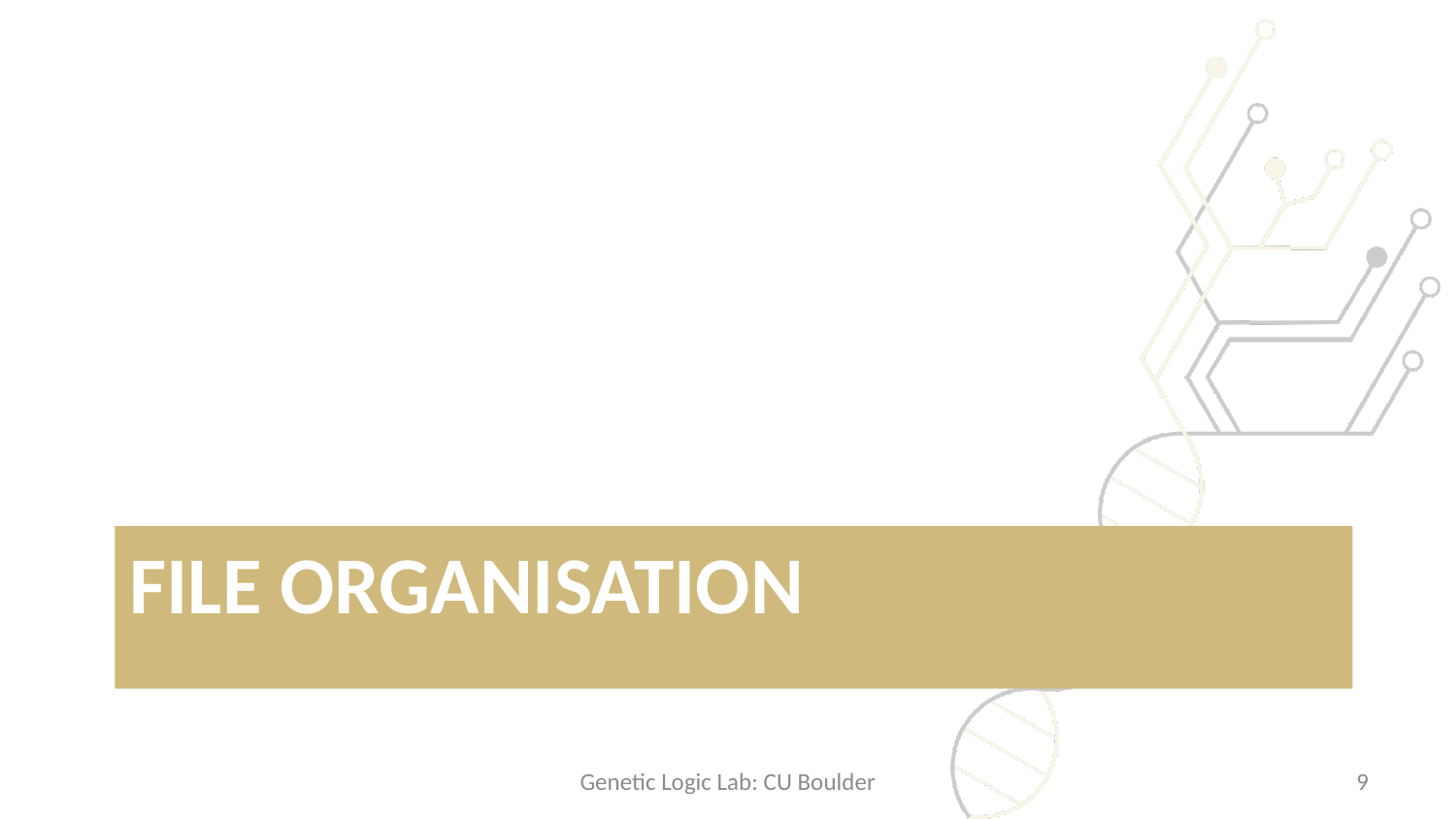

# File Organisation
Genetic Logic Lab: CU Boulder
9